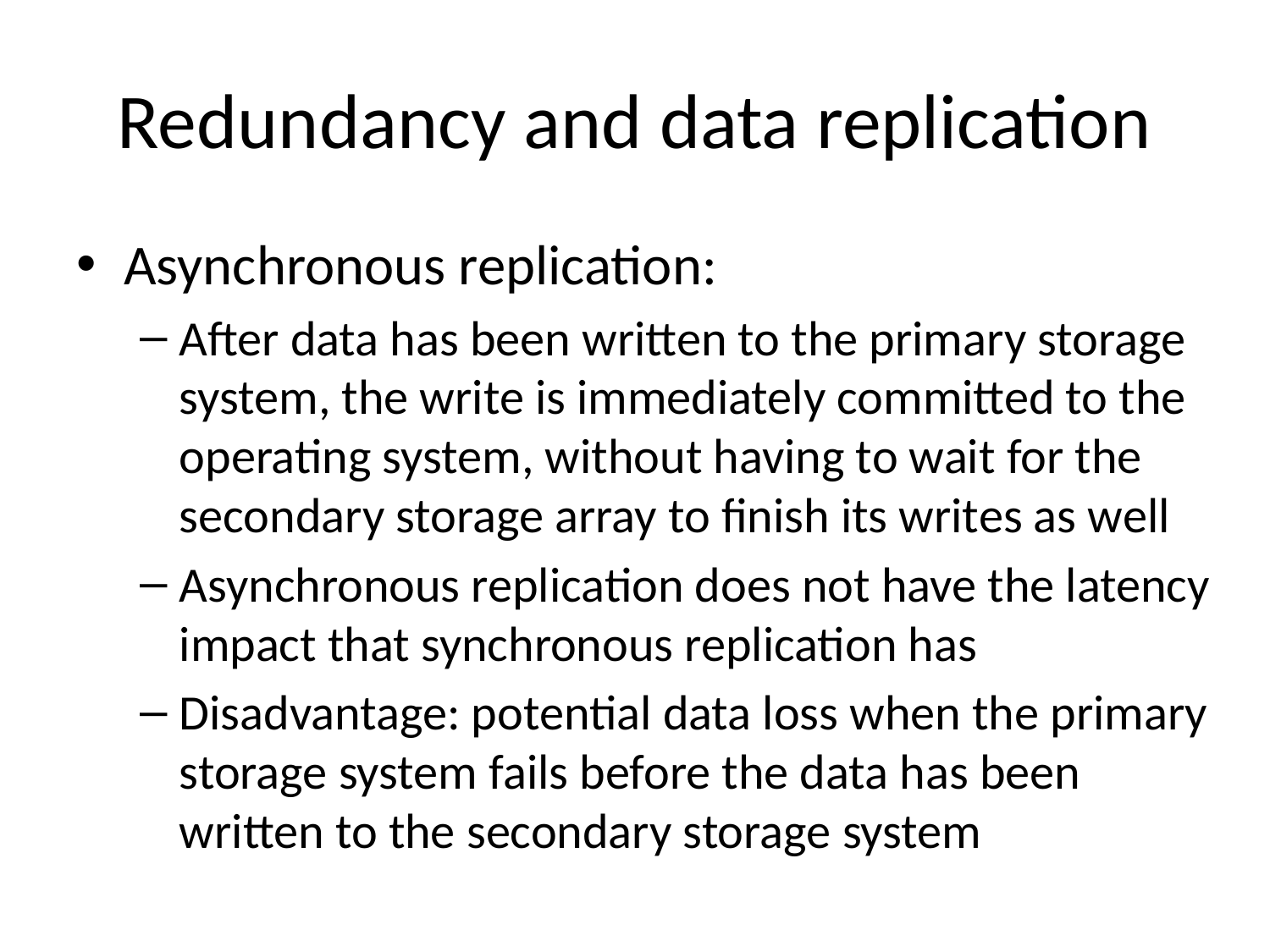

# Redundancy and data replication
Asynchronous replication:
After data has been written to the primary storage system, the write is immediately committed to the operating system, without having to wait for the secondary storage array to finish its writes as well
Asynchronous replication does not have the latency impact that synchronous replication has
Disadvantage: potential data loss when the primary storage system fails before the data has been written to the secondary storage system